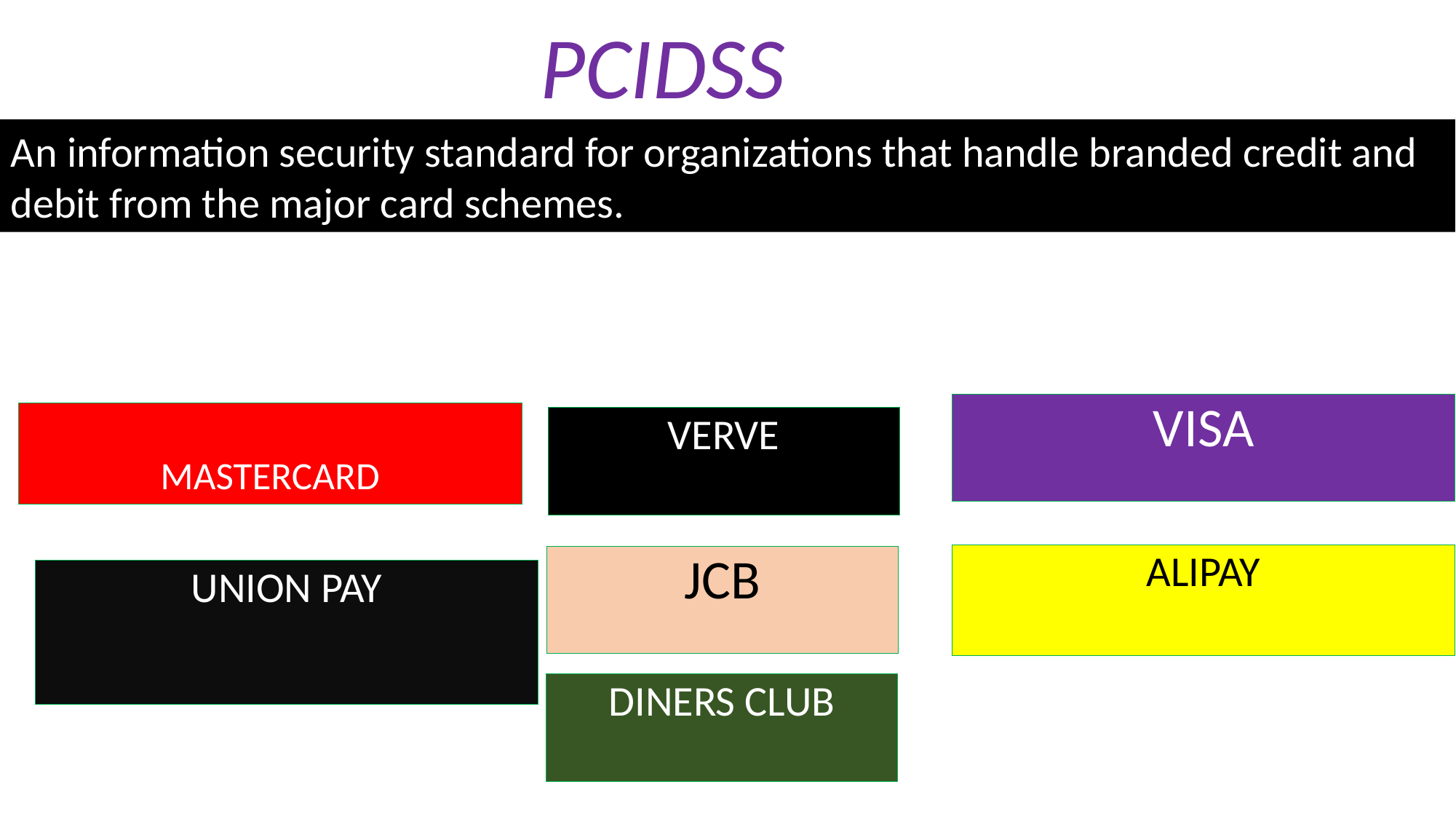

# PCIDSS
An information security standard for organizations that handle branded credit and debit from the major card schemes.
VISA

MASTERCARD
VERVE
ALIPAY
JCB
UNION PAY
DINERS CLUB